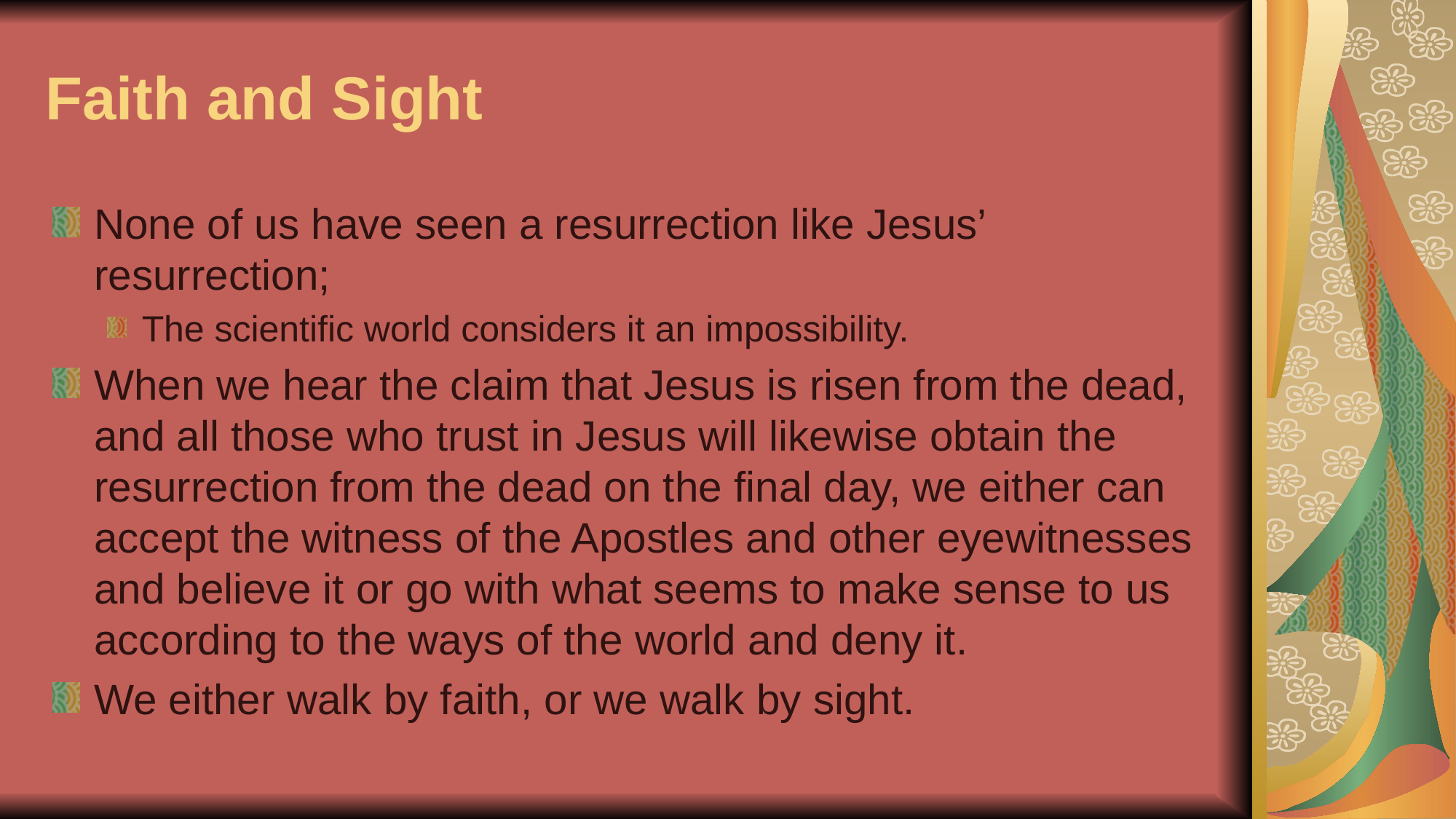

# Faith and Sight
None of us have seen a resurrection like Jesus’ resurrection;
The scientific world considers it an impossibility.
When we hear the claim that Jesus is risen from the dead, and all those who trust in Jesus will likewise obtain the resurrection from the dead on the final day, we either can accept the witness of the Apostles and other eyewitnesses and believe it or go with what seems to make sense to us according to the ways of the world and deny it.
We either walk by faith, or we walk by sight.